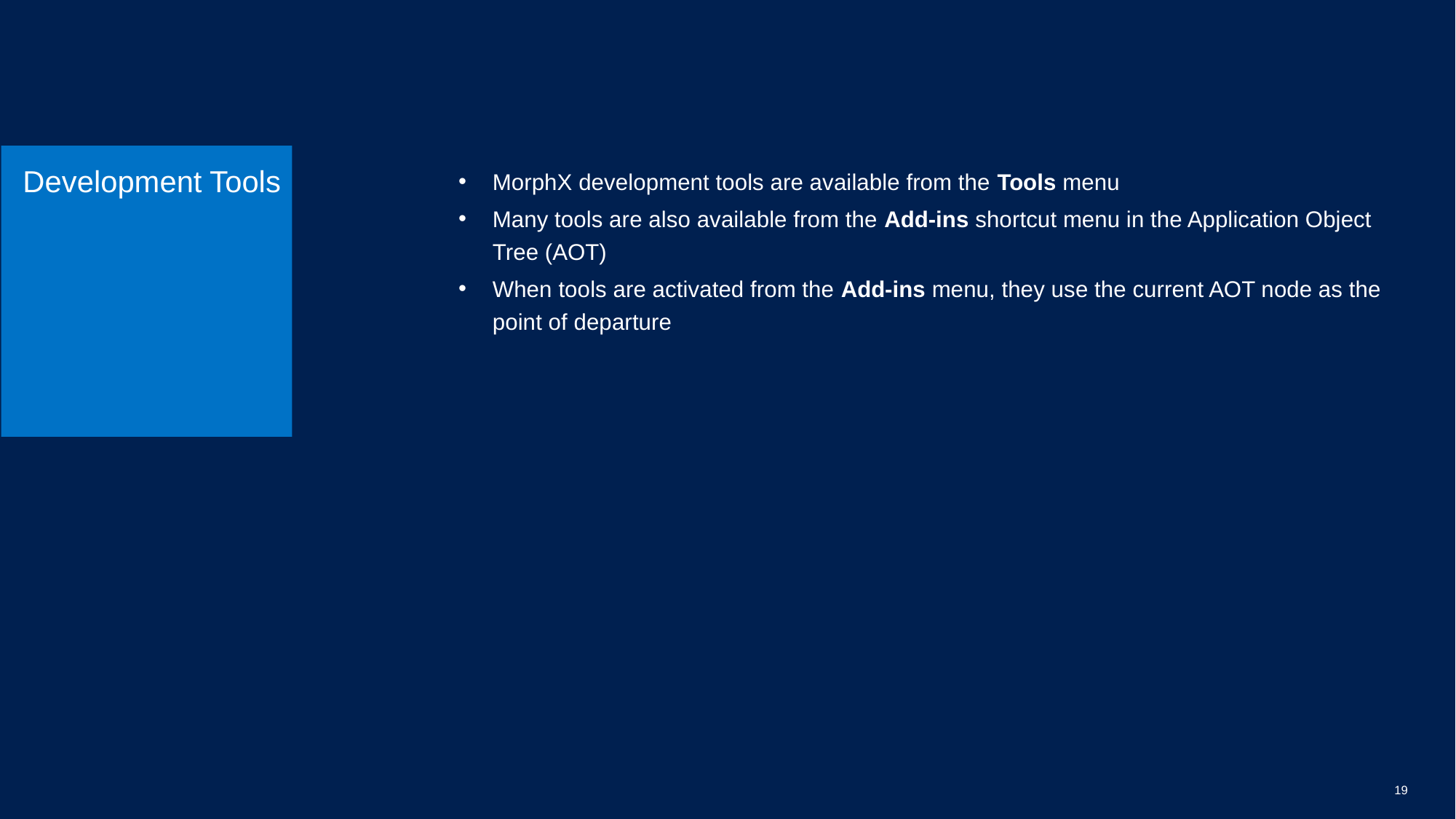

# Development Tools
MorphX development tools are available from the Tools menu
Many tools are also available from the Add-ins shortcut menu in the Application Object Tree (AOT)
When tools are activated from the Add-ins menu, they use the current AOT node as the point of departure
19